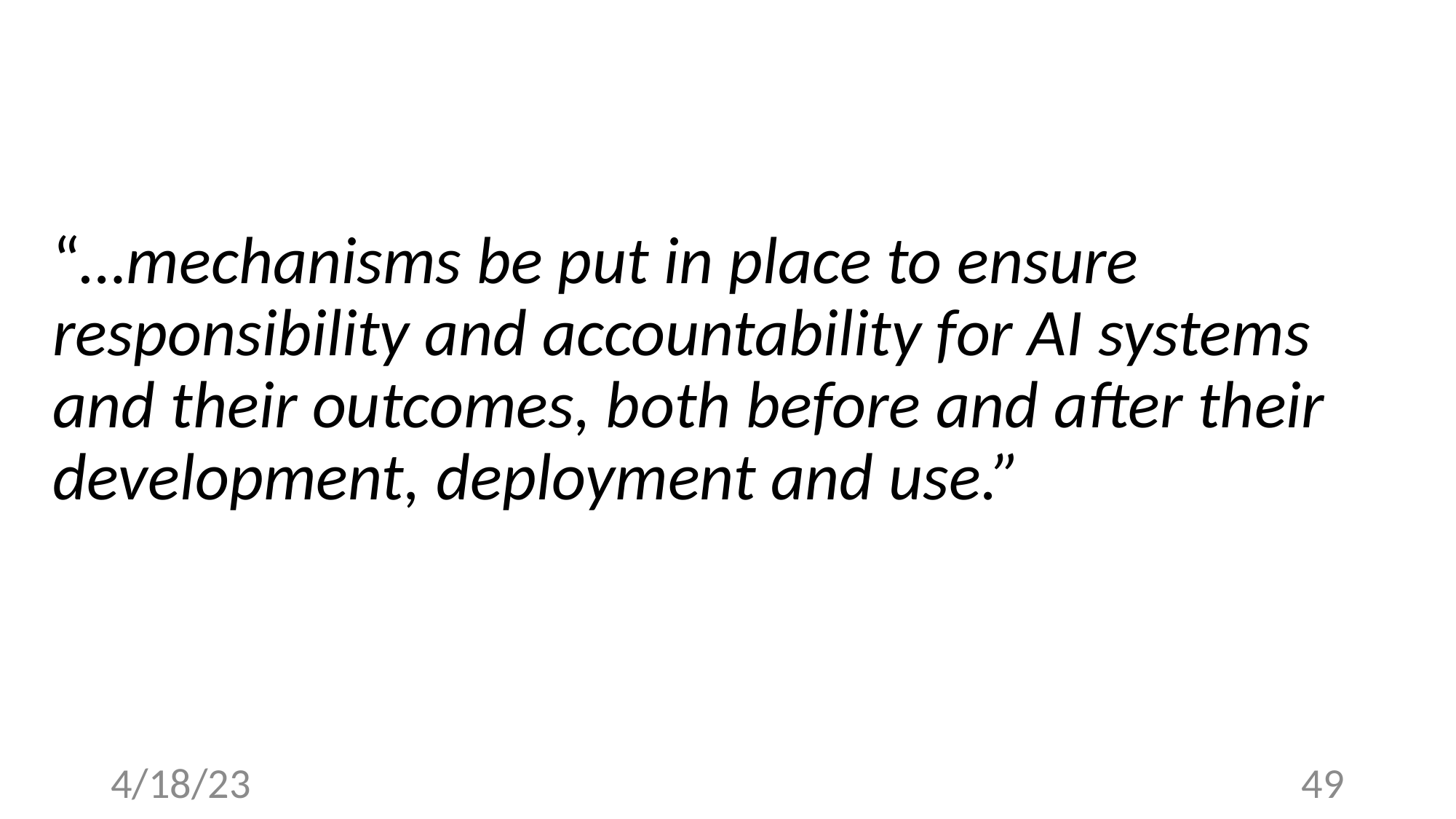

“…mechanisms be put in place to ensure responsibility and accountability for AI systems and their outcomes, both before and after their development, deployment and use.”
4/18/23
49